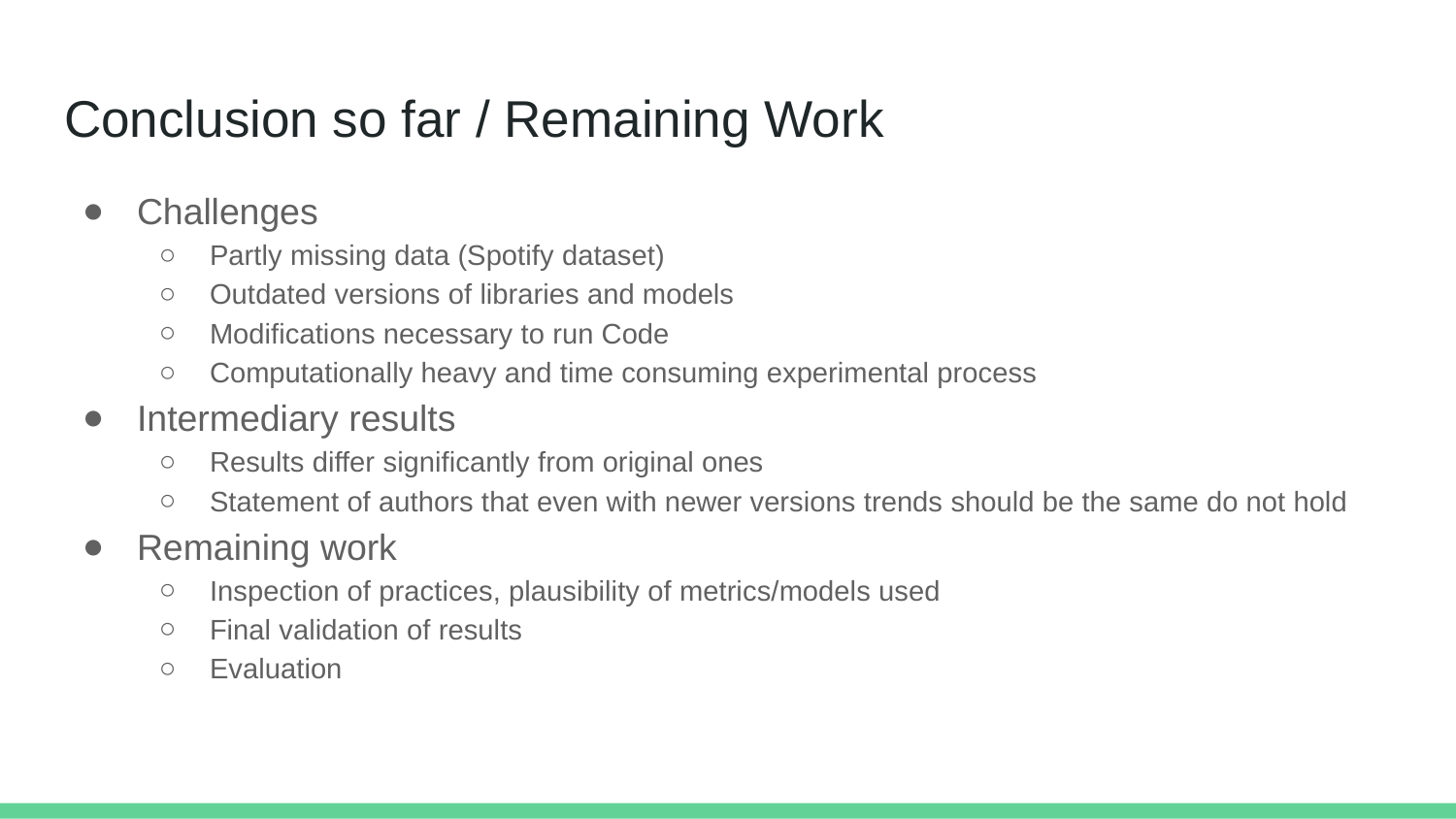

# Conclusion so far / Remaining Work
Challenges
Partly missing data (Spotify dataset)
Outdated versions of libraries and models
Modifications necessary to run Code
Computationally heavy and time consuming experimental process
Intermediary results
Results differ significantly from original ones
Statement of authors that even with newer versions trends should be the same do not hold
Remaining work
Inspection of practices, plausibility of metrics/models used
Final validation of results
Evaluation